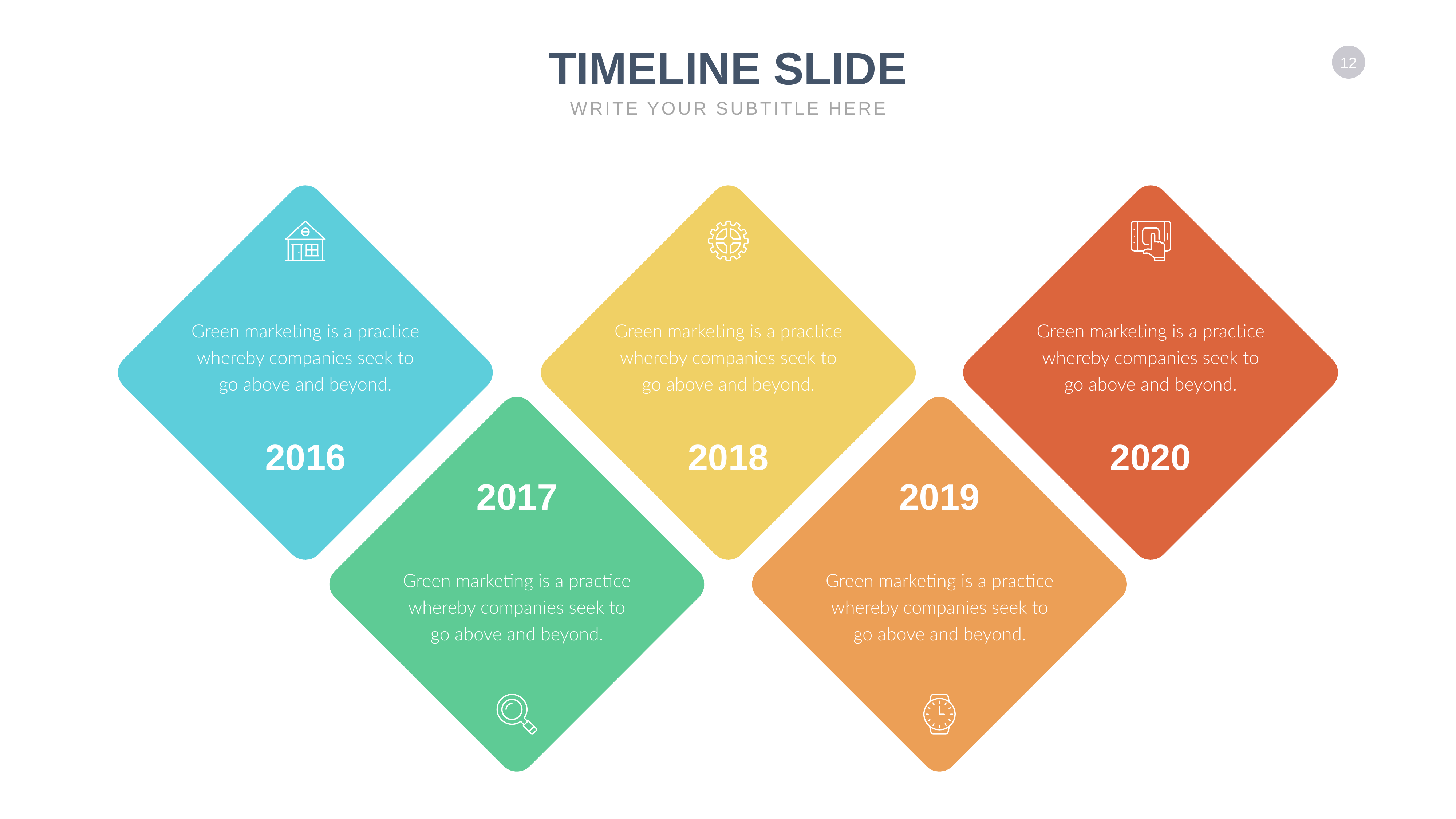

TIMELINE SLIDE
WRITE YOUR SUBTITLE HERE

Green marketing is a practice whereby companies seek to go above and beyond.
Green marketing is a practice whereby companies seek to go above and beyond.
Green marketing is a practice whereby companies seek to go above and beyond.

2016
2018
2020
2017
2019
Green marketing is a practice whereby companies seek to go above and beyond.
Green marketing is a practice whereby companies seek to go above and beyond.